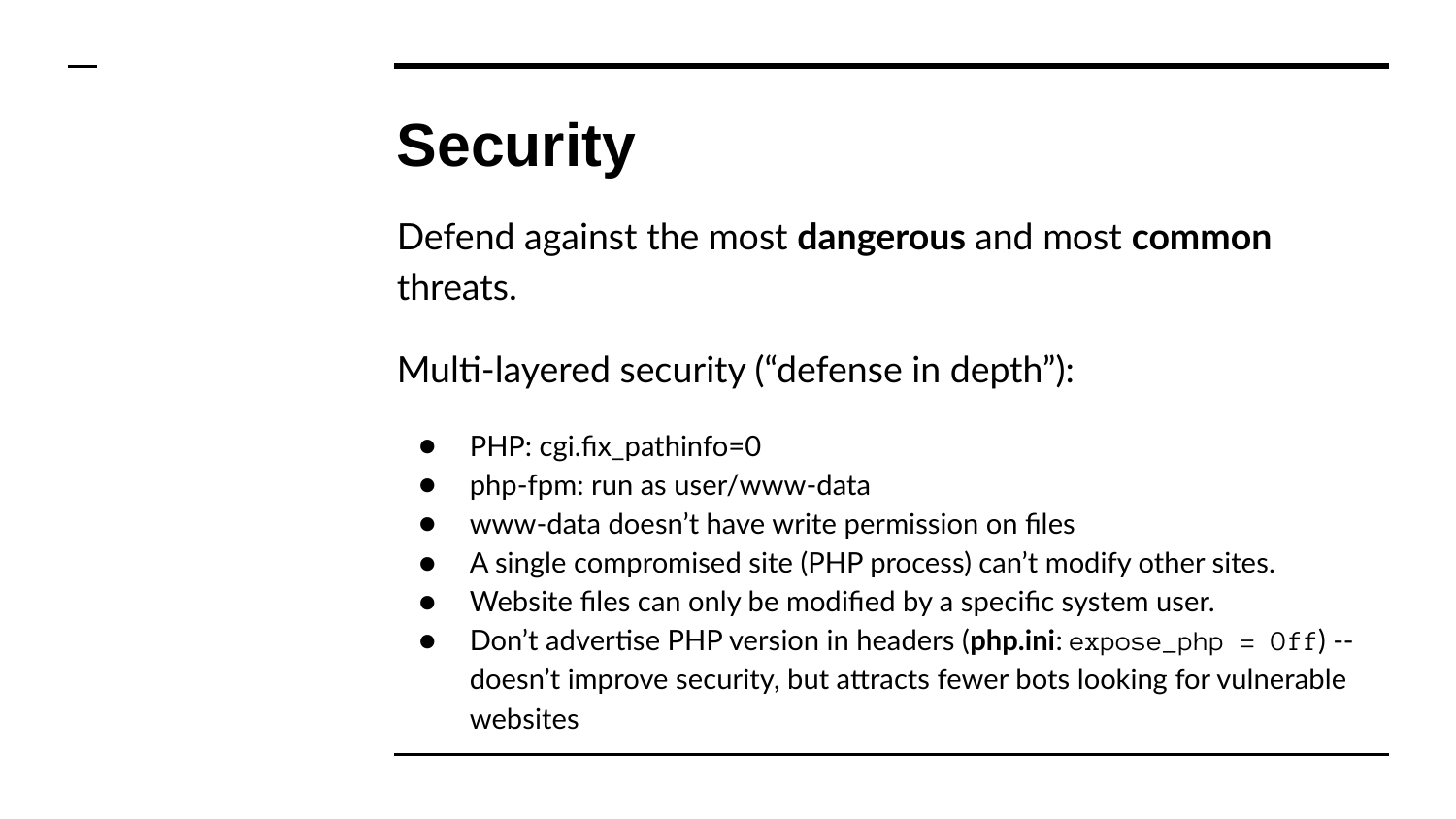

# Security
Defend against the most dangerous and most common threats.
Multi-layered security (“defense in depth”):
PHP: cgi.fix_pathinfo=0
php-fpm: run as user/www-data
www-data doesn’t have write permission on files
A single compromised site (PHP process) can’t modify other sites.
Website files can only be modified by a specific system user.
Don’t advertise PHP version in headers (php.ini: expose_php = Off) -- doesn’t improve security, but attracts fewer bots looking for vulnerable websites